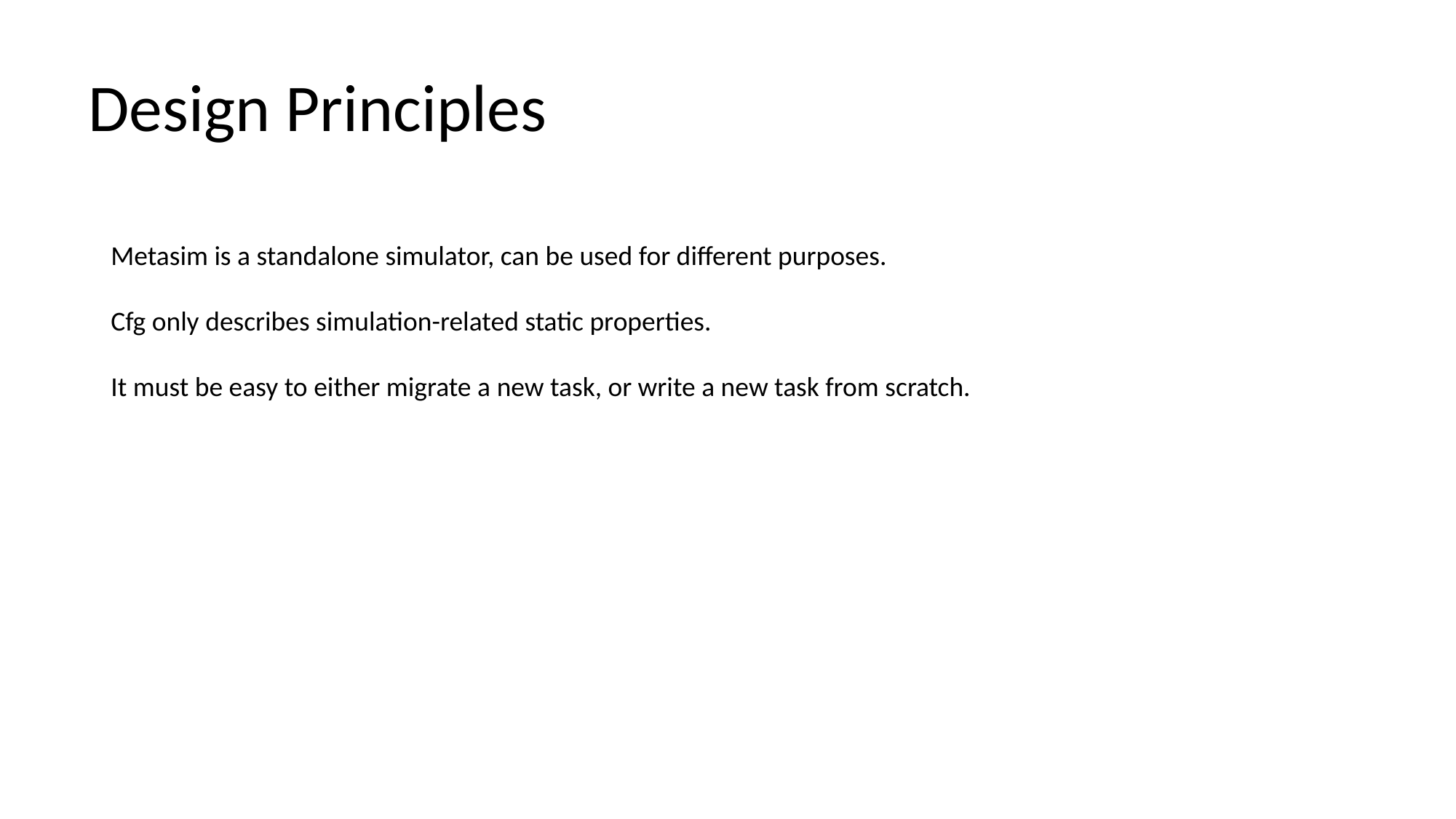

# Design Principles
Metasim is a standalone simulator, can be used for different purposes.

Cfg only describes simulation-related static properties.

It must be easy to either migrate a new task, or write a new task from scratch.